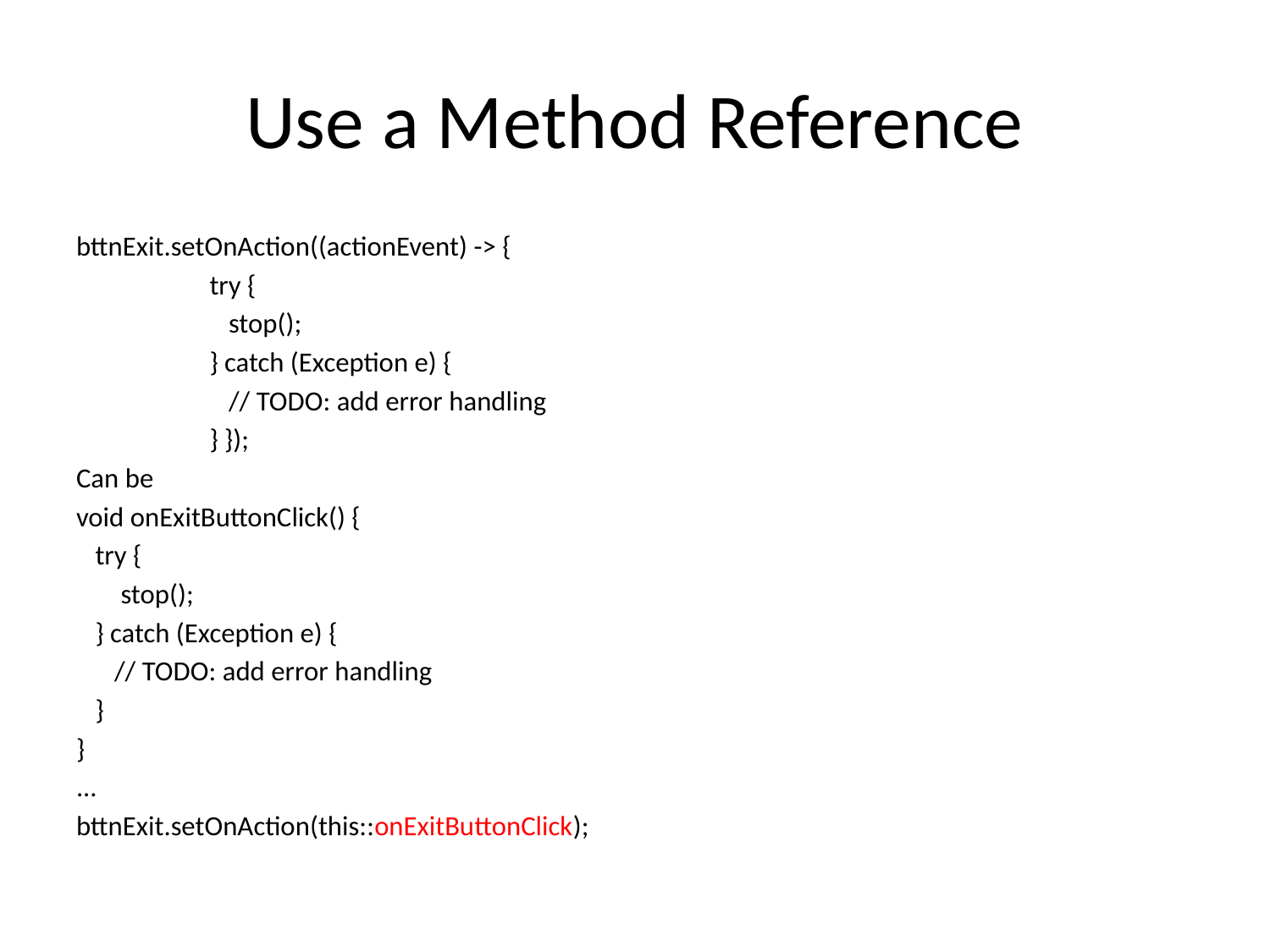

# Use a Method Reference
bttnExit.setOnAction((actionEvent) -> {
                     try {
                        stop();
                     } catch (Exception e) {
                        // TODO: add error handling
                     } });
Can be
void onExitButtonClick() {
   try {
       stop();
   } catch (Exception e) {
      // TODO: add error handling
   }
}
...
bttnExit.setOnAction(this::onExitButtonClick);